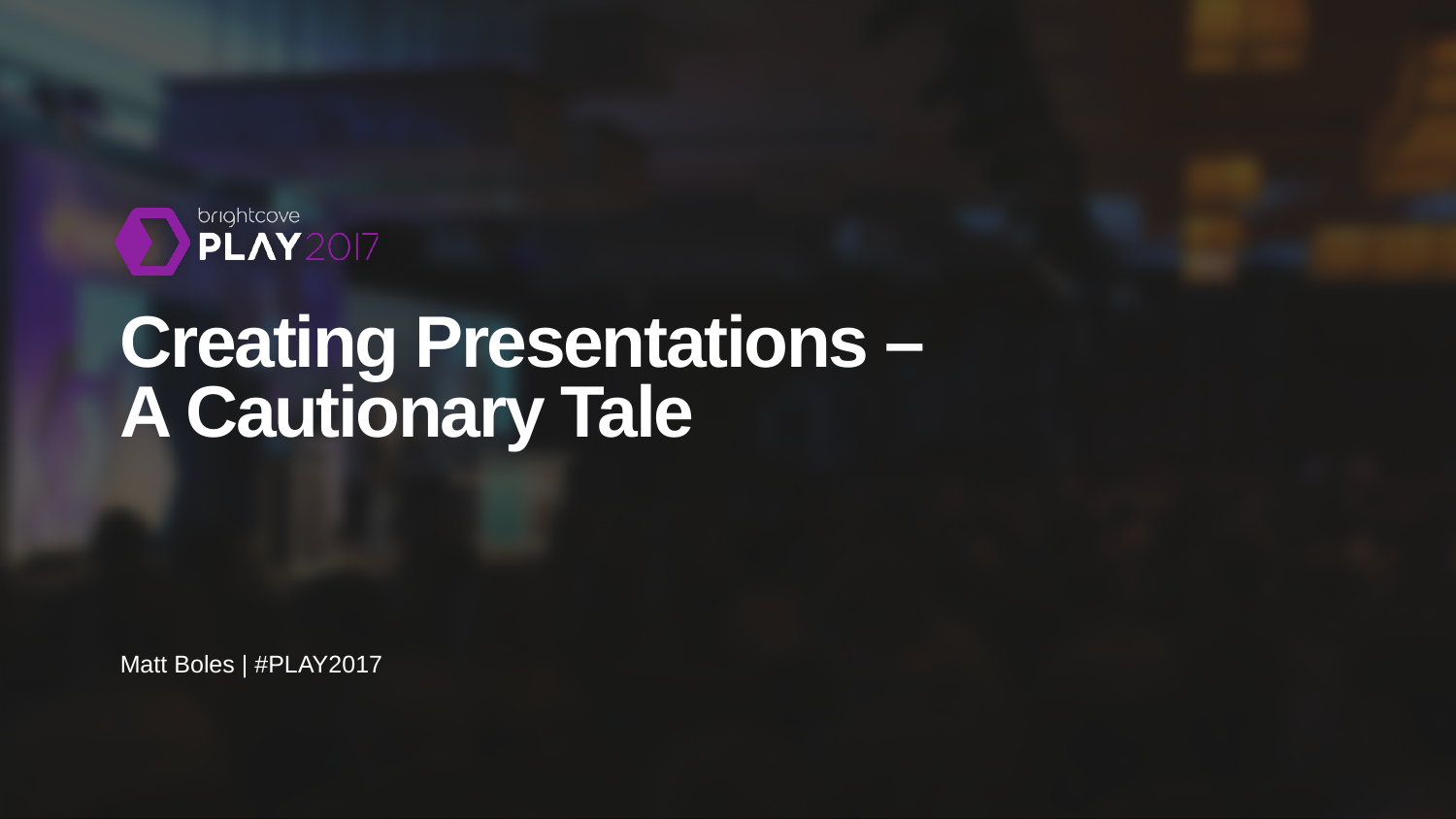

Creating Presentations – A Cautionary Tale
Matt Boles | #PLAY2017